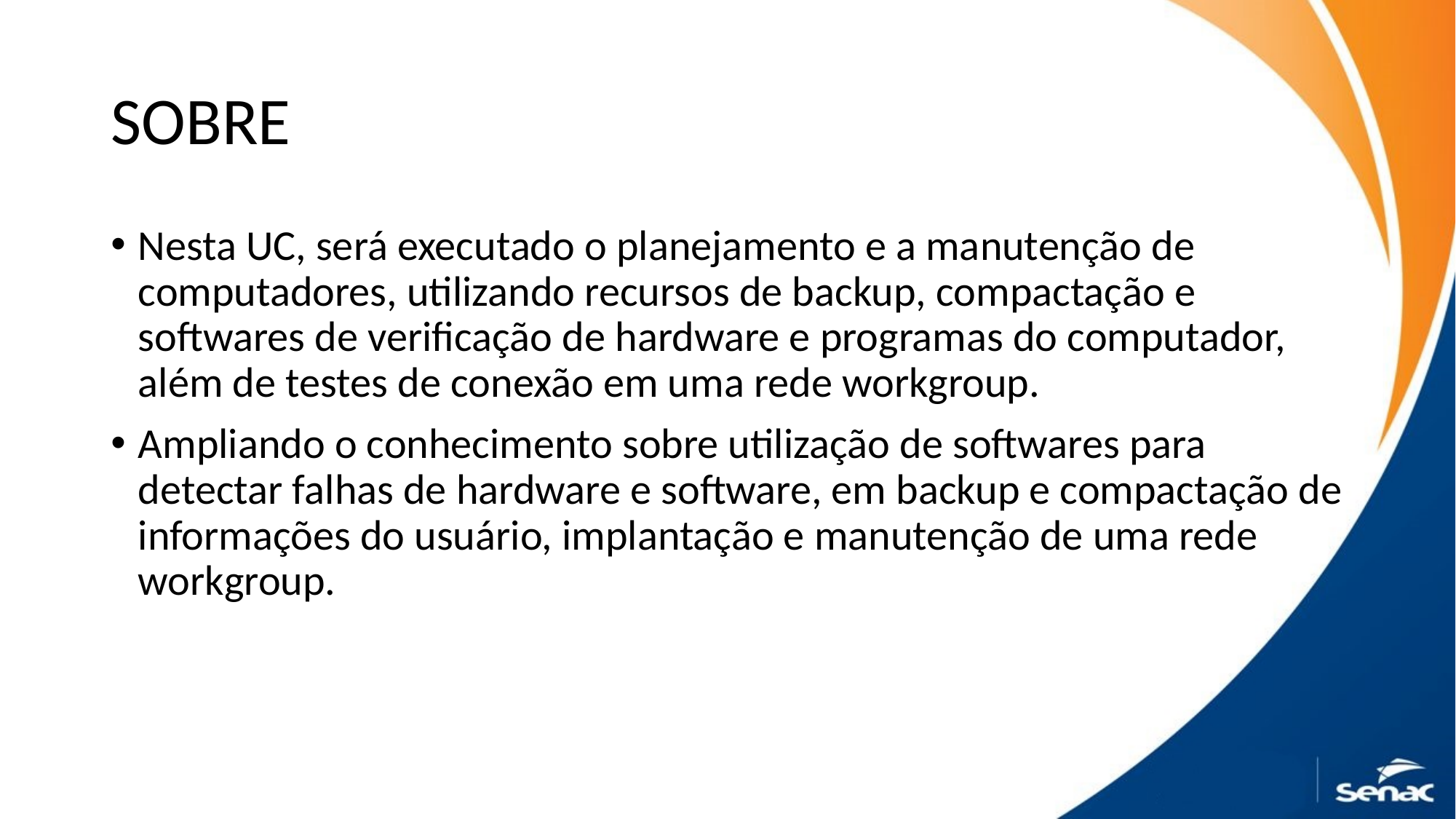

# SOBRE
Nesta UC, será executado o planejamento e a manutenção de computadores, utilizando recursos de backup, compactação e softwares de verificação de hardware e programas do computador, além de testes de conexão em uma rede workgroup.
Ampliando o conhecimento sobre utilização de softwares para detectar falhas de hardware e software, em backup e compactação de informações do usuário, implantação e manutenção de uma rede workgroup.